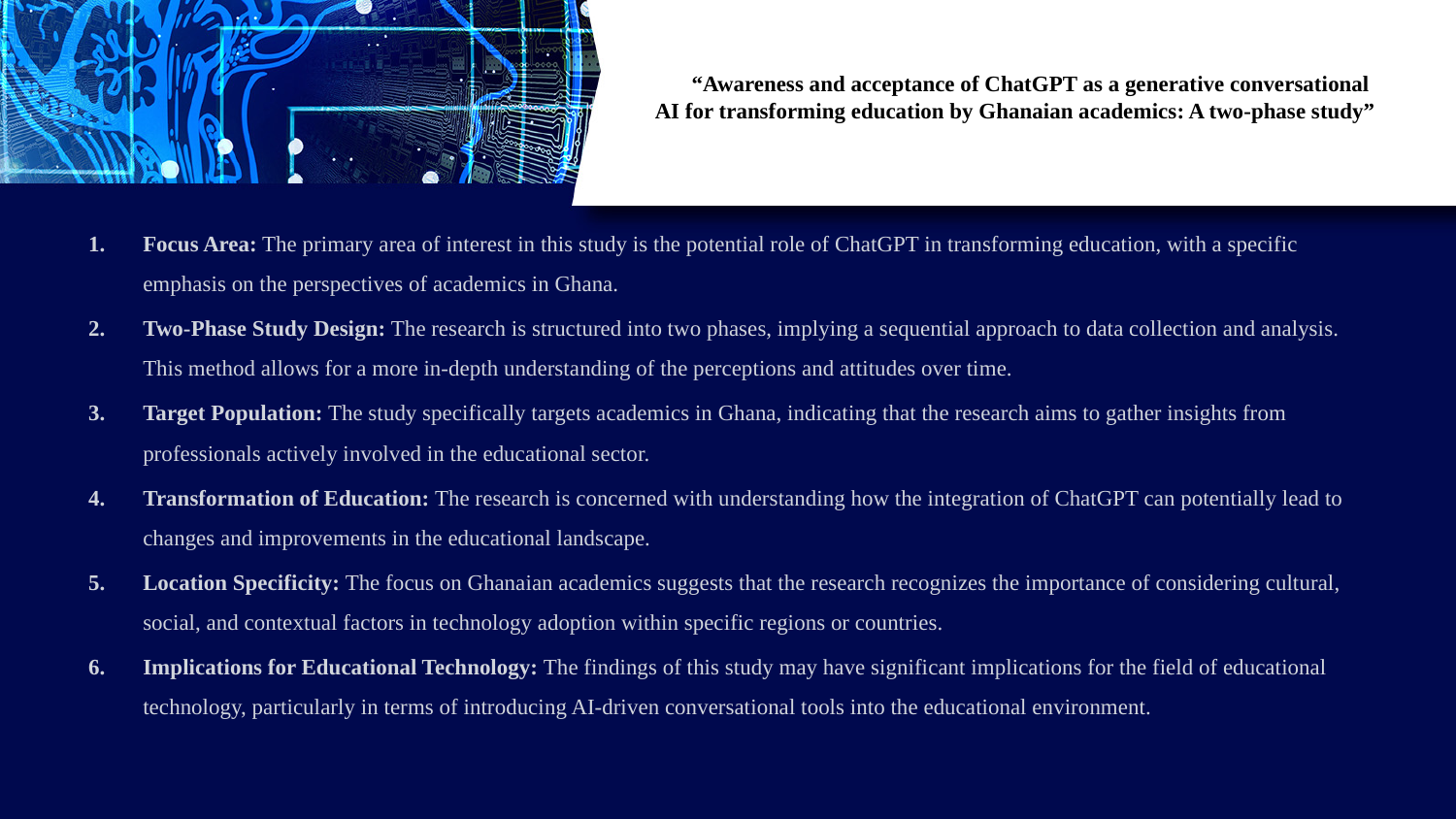

# “Awareness and acceptance of ChatGPT as a generative conversational AI for transforming education by Ghanaian academics: A two-phase study”
Focus Area: The primary area of interest in this study is the potential role of ChatGPT in transforming education, with a specific emphasis on the perspectives of academics in Ghana.
Two-Phase Study Design: The research is structured into two phases, implying a sequential approach to data collection and analysis. This method allows for a more in-depth understanding of the perceptions and attitudes over time.
Target Population: The study specifically targets academics in Ghana, indicating that the research aims to gather insights from professionals actively involved in the educational sector.
Transformation of Education: The research is concerned with understanding how the integration of ChatGPT can potentially lead to changes and improvements in the educational landscape.
Location Specificity: The focus on Ghanaian academics suggests that the research recognizes the importance of considering cultural, social, and contextual factors in technology adoption within specific regions or countries.
Implications for Educational Technology: The findings of this study may have significant implications for the field of educational technology, particularly in terms of introducing AI-driven conversational tools into the educational environment.